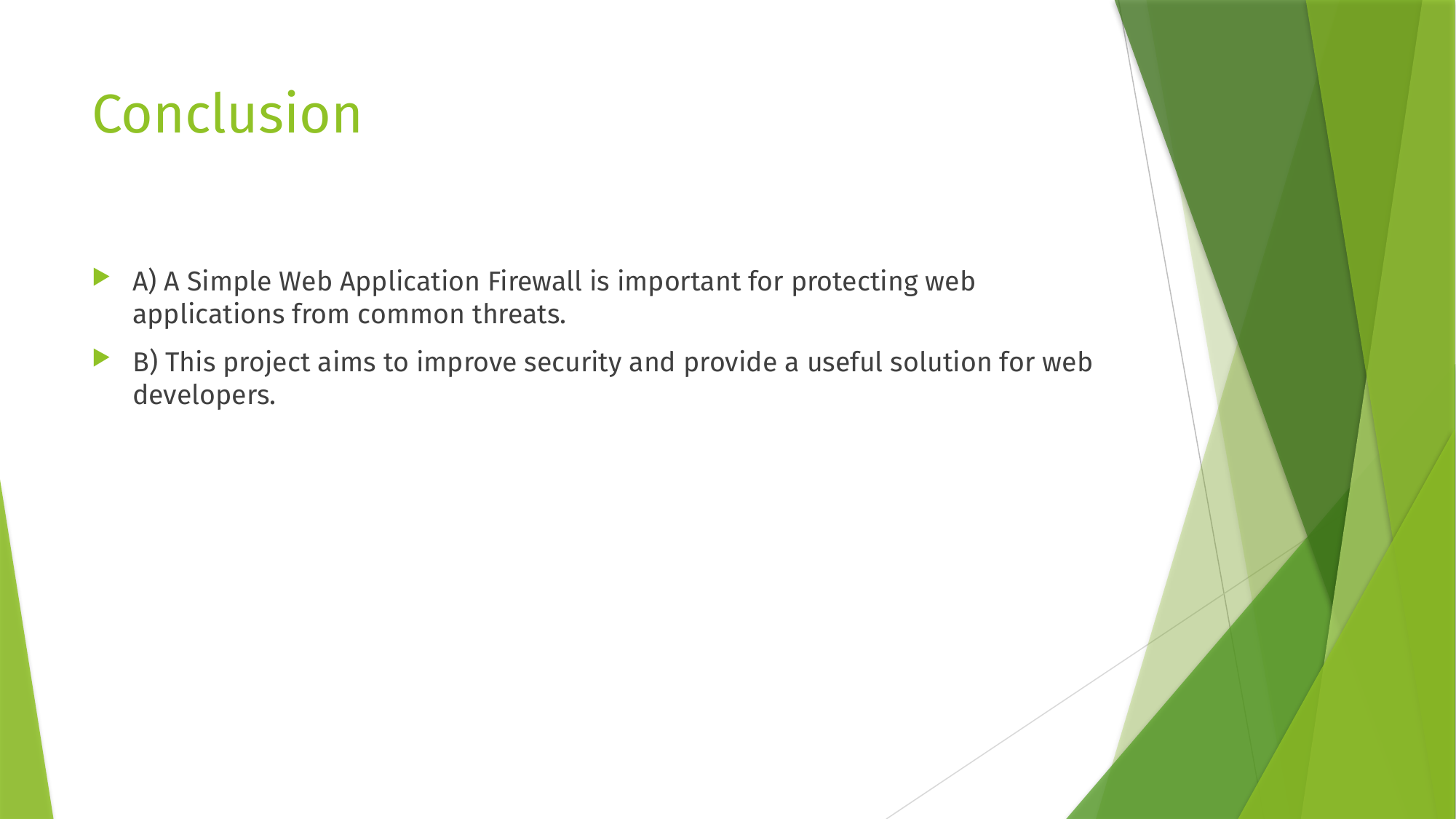

# Conclusion
A) A Simple Web Application Firewall is important for protecting web applications from common threats.
B) This project aims to improve security and provide a useful solution for web developers.